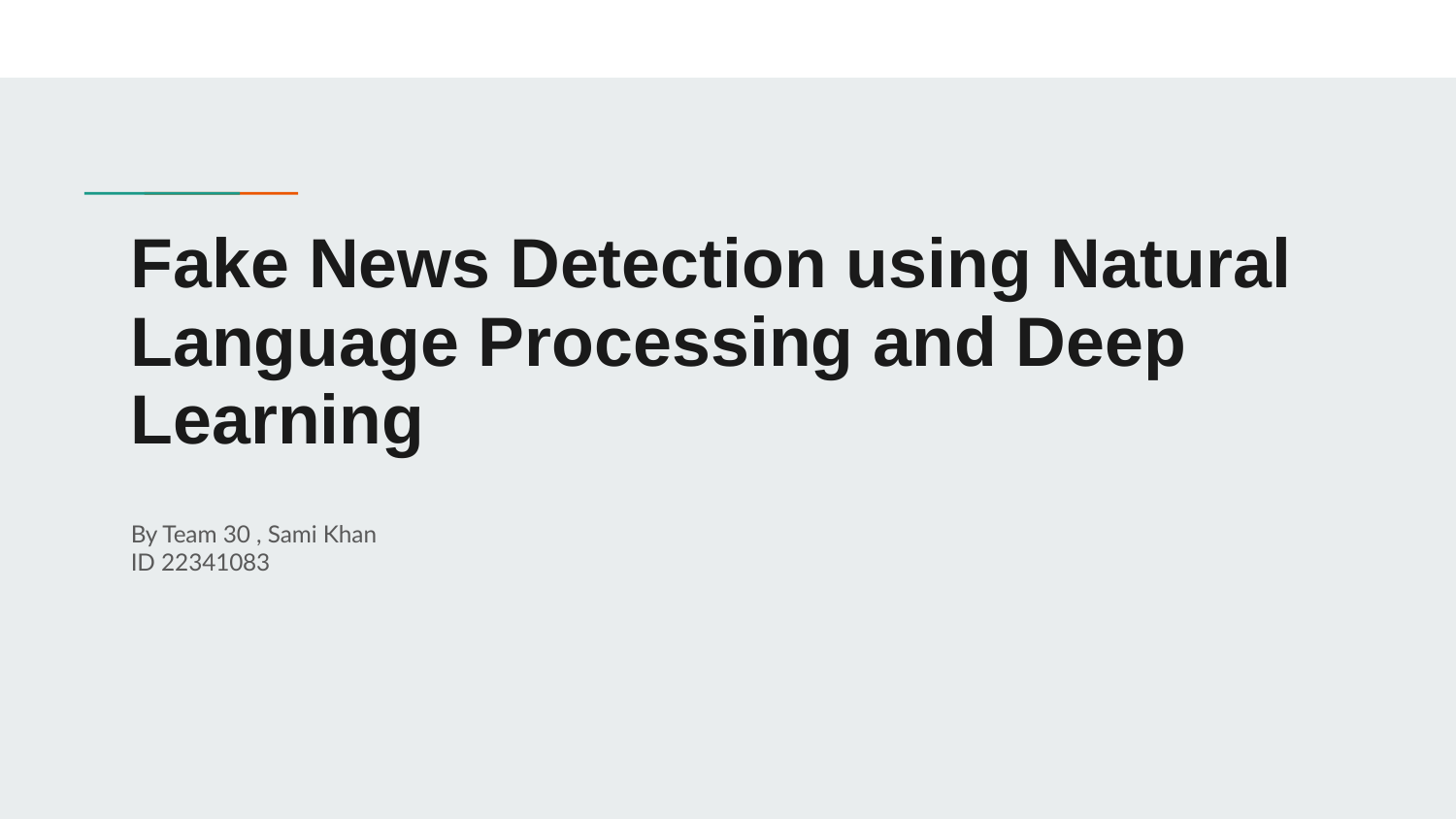

# Fake News Detection using Natural Language Processing and Deep Learning
By Team 30 , Sami Khan
ID 22341083